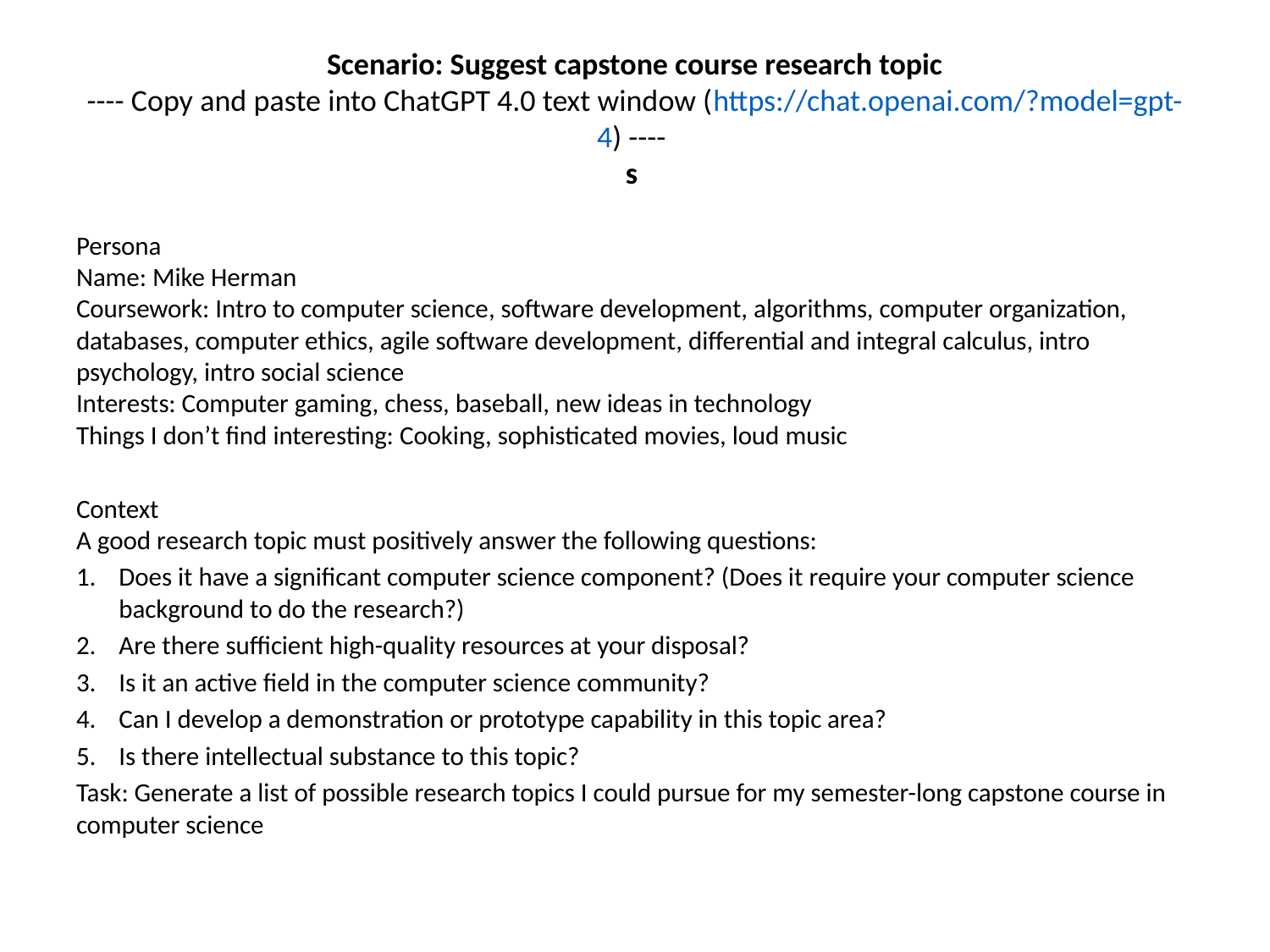

# Scenario: Suggest capstone course research topic ---- Copy and paste into ChatGPT 4.0 text window (https://chat.openai.com/?model=gpt-4) ---- s
Persona
Name: Mike Herman
Coursework: Intro to computer science, software development, algorithms, computer organization, databases, computer ethics, agile software development, differential and integral calculus, intro psychology, intro social science
Interests: Computer gaming, chess, baseball, new ideas in technology
Things I don’t find interesting: Cooking, sophisticated movies, loud music

Context
A good research topic must positively answer the following questions:
Does it have a significant computer science component? (Does it require your computer science background to do the research?)
Are there sufficient high-quality resources at your disposal?
Is it an active field in the computer science community?
Can I develop a demonstration or prototype capability in this topic area?
Is there intellectual substance to this topic?
Task: Generate a list of possible research topics I could pursue for my semester-long capstone course in computer science